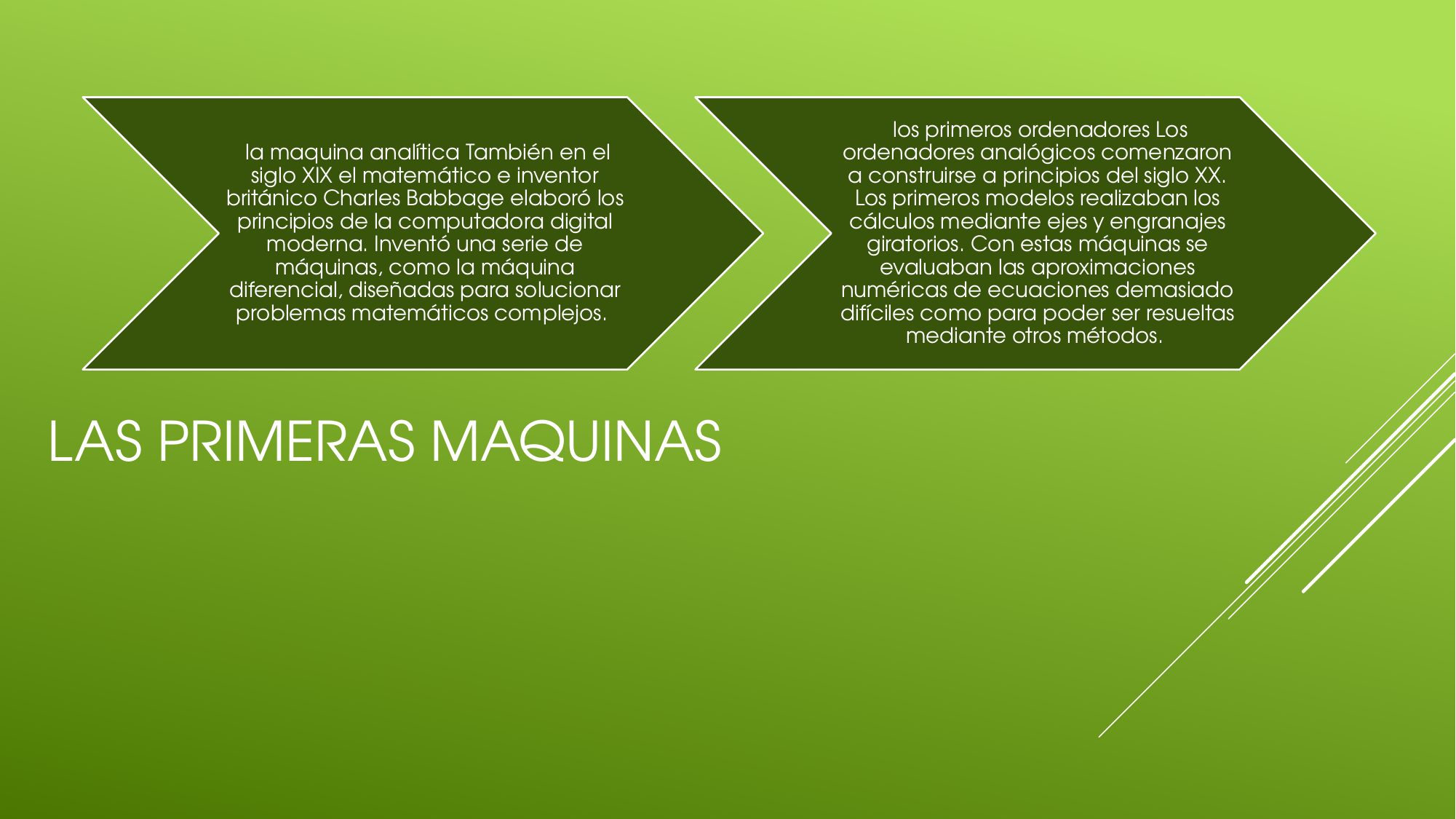

la maquina analítica También en el siglo XIX el matemático e inventor británico Charles Babbage elaboró los principios de la computadora digital moderna. Inventó una serie de máquinas, como la máquina diferencial, diseñadas para solucionar problemas matemáticos complejos.
 los primeros ordenadores Los ordenadores analógicos comenzaron a construirse a principios del siglo XX. Los primeros modelos realizaban los cálculos mediante ejes y engranajes giratorios. Con estas máquinas se evaluaban las aproximaciones numéricas de ecuaciones demasiado difíciles como para poder ser resueltas mediante otros métodos.
# Las primeras maquinas